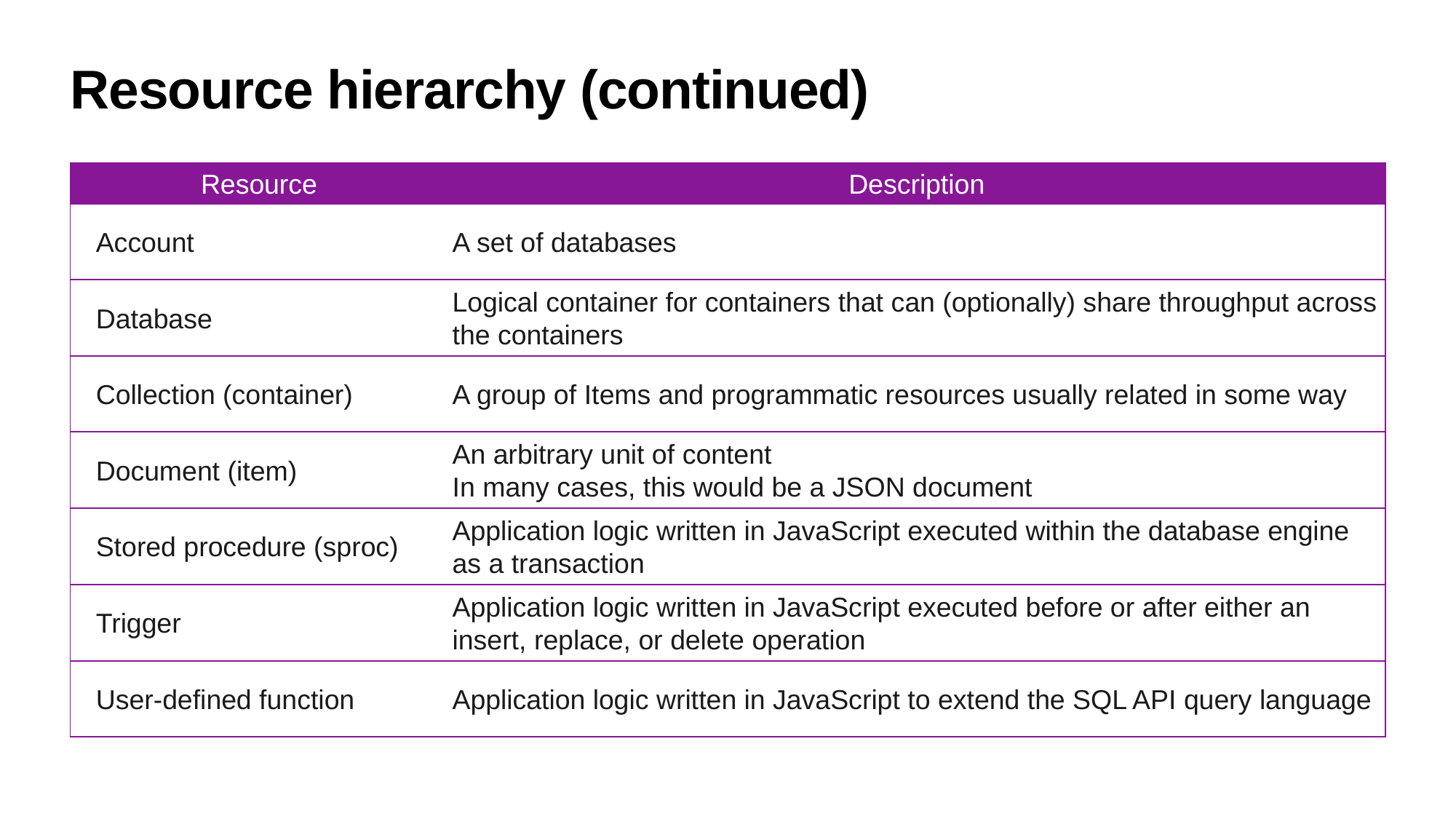

# Resource hierarchy (continued)
| Resource | Description |
| --- | --- |
| Account | A set of databases |
| Database | Logical container for containers that can (optionally) share throughput across the containers |
| Collection (container) | A group of Items and programmatic resources usually related in some way |
| Document (item) | An arbitrary unit of content In many cases, this would be a JSON document |
| Stored procedure (sproc) | Application logic written in JavaScript executed within the database engine as a transaction |
| Trigger | Application logic written in JavaScript executed before or after either an insert, replace, or delete operation |
| User-defined function | Application logic written in JavaScript to extend the SQL API query language |